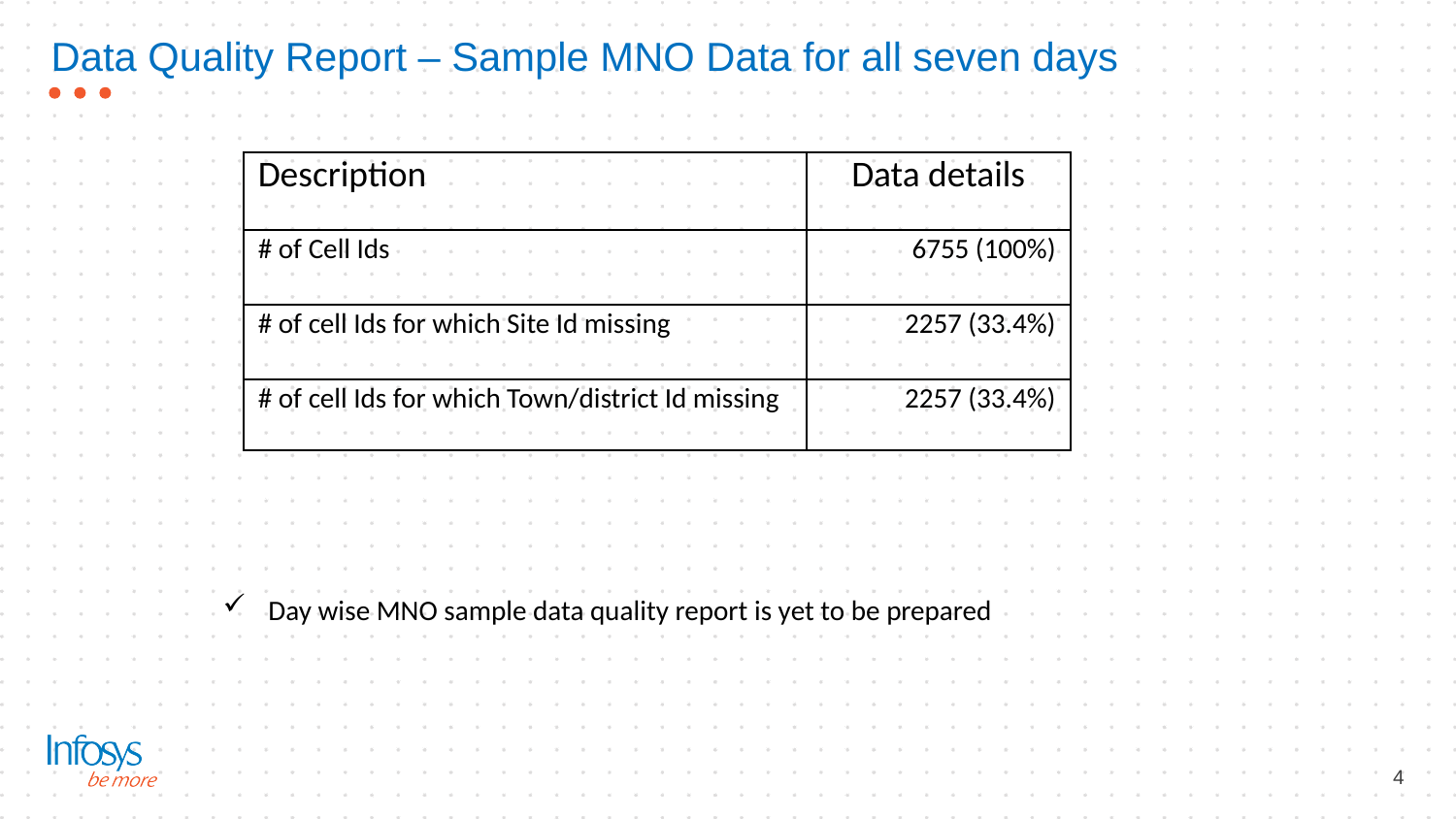

# Data Quality Report – Sample MNO Data for all seven days
| Description | Data details |
| --- | --- |
| # of Cell Ids | 6755 (100%) |
| # of cell Ids for which Site Id missing | 2257 (33.4%) |
| # of cell Ids for which Town/district Id missing | 2257 (33.4%) |
Day wise MNO sample data quality report is yet to be prepared
4